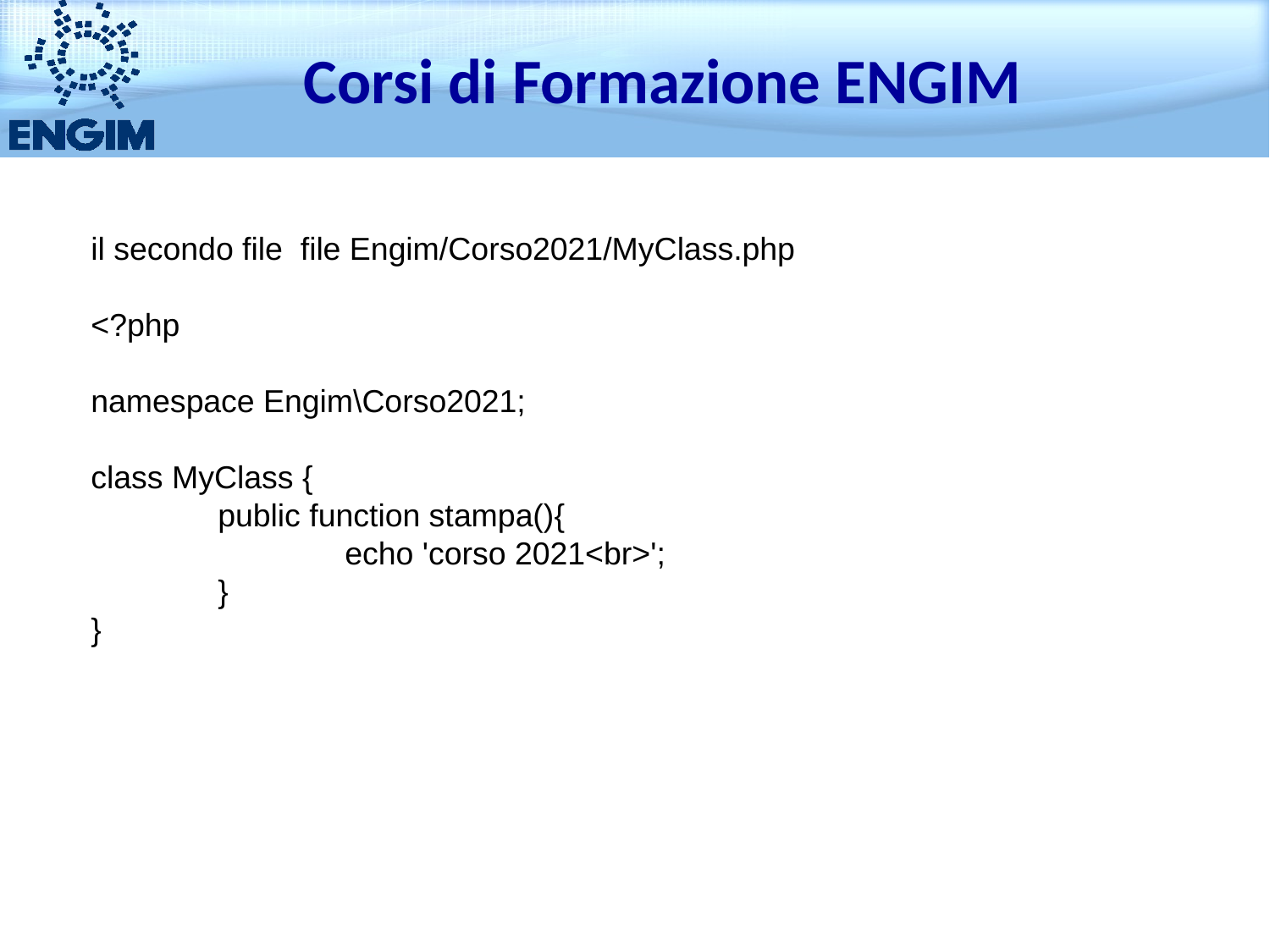

Corsi di Formazione ENGIM
il secondo file  file Engim/Corso2021/MyClass.php

<?php
namespace Engim\Corso2021;
class MyClass {
	public function stampa(){
		echo 'corso 2021<br>';
	}
}